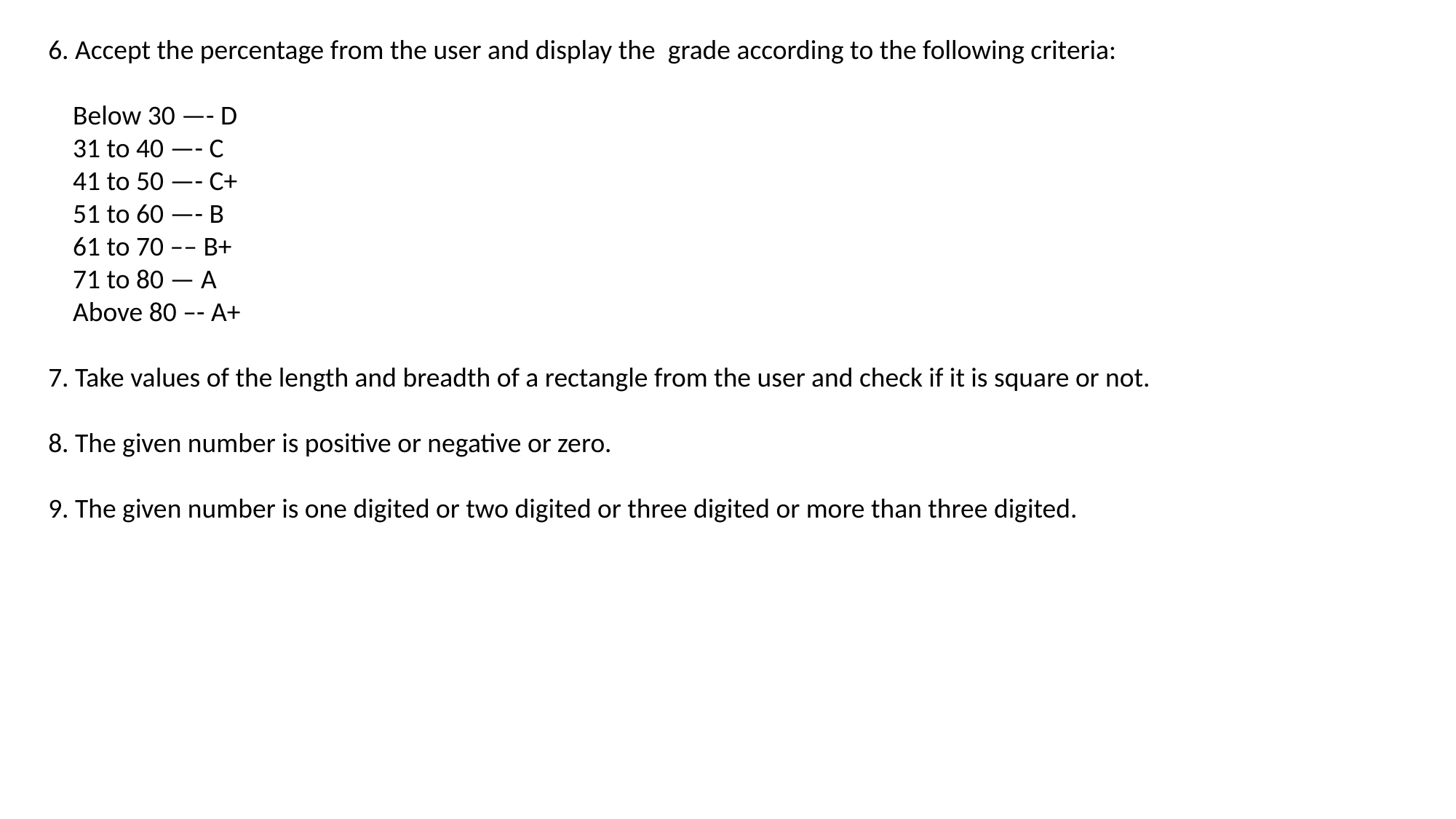

6. Accept the percentage from the user and display the  grade according to the following criteria:

    Below 30 —- D
    31 to 40 —- C
    41 to 50 —- C+
    51 to 60 —- B
    61 to 70 –– B+
    71 to 80 — A
    Above 80 –- A+

7. Take values of the length and breadth of a rectangle from the user and check if it is square or not.

8. The given number is positive or negative or zero.

9. The given number is one digited or two digited or three digited or more than three digited.